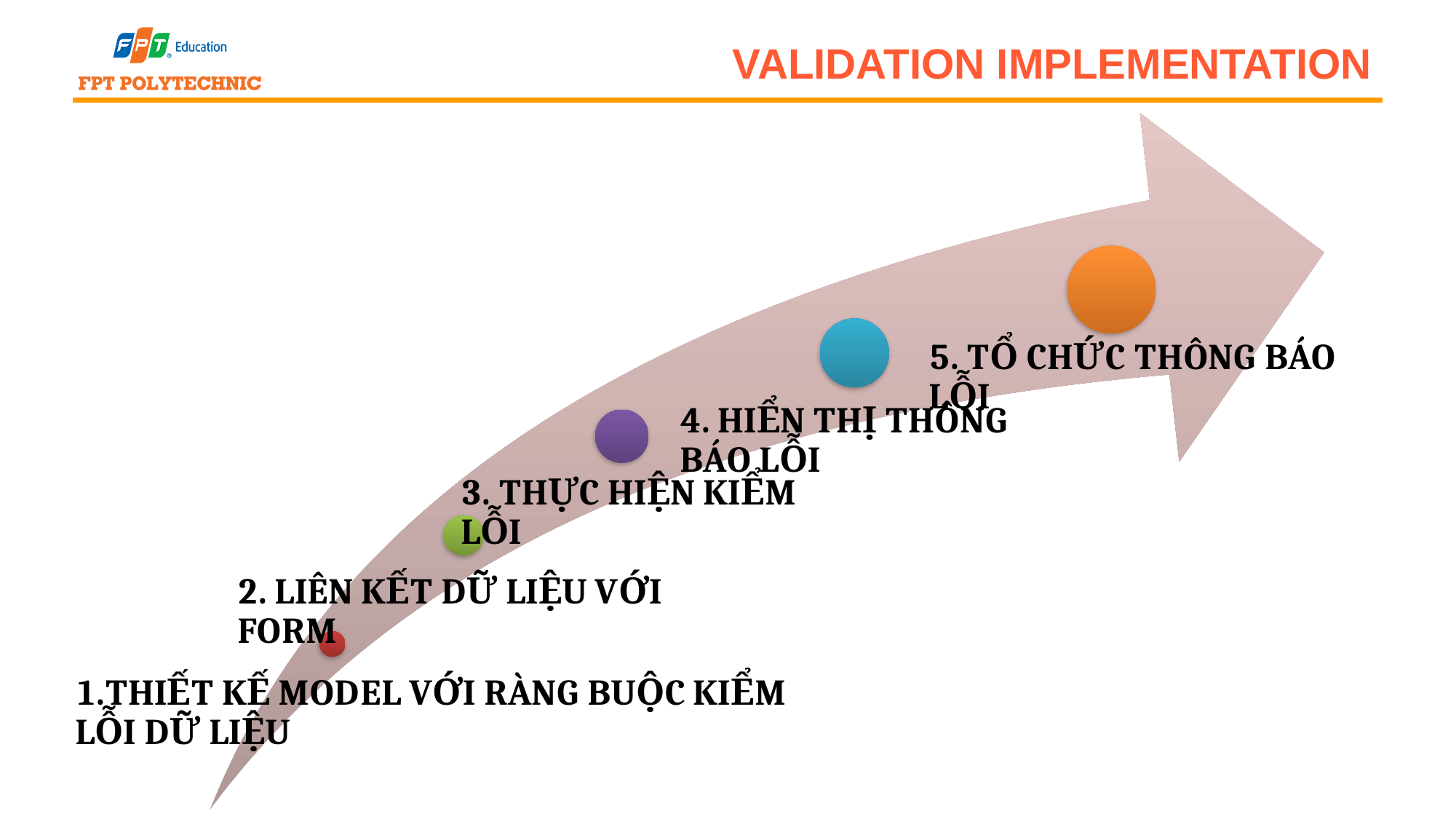

# Validation Implementation
1.Thiết kế model với ràng buộc kiểm lỗi dữ liệu
2. Liên kết dữ liệu với form
3. Thực hiện kiểm lỗi
4. Hiển thị thông báo lỗi
5. Tổ chức thông báo lỗi